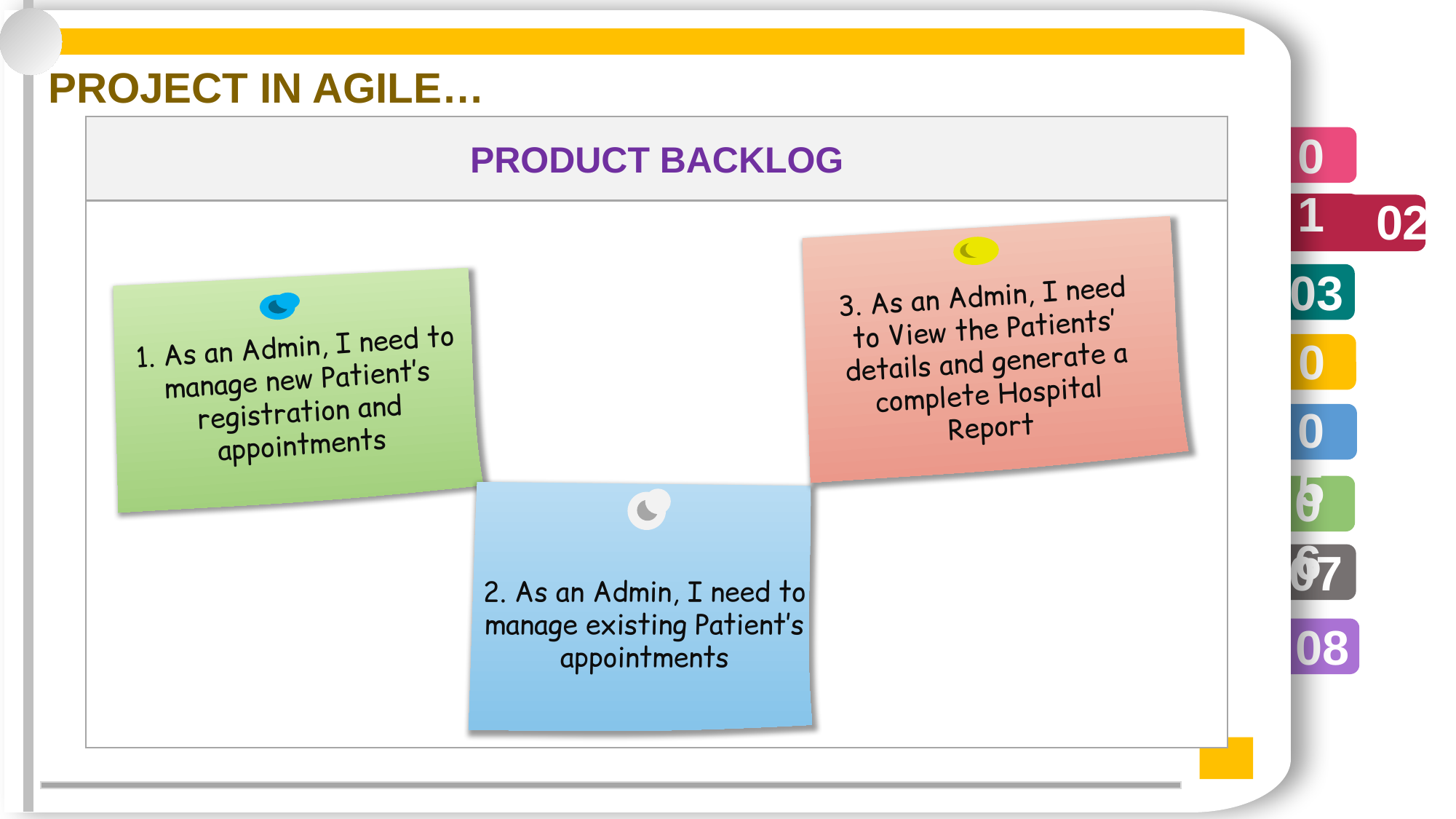

htts://www.vanheusenindia.com/category/men/trousers-chinos-7
c
PROJECT IN AGILE…
PRODUCT BACKLOG

01

02

02

03

3. As an Admin, I need to View the Patients’ details and generate a complete Hospital Report

1. As an Admin, I need to manage new Patient’s registration and appointments

04

05

06

07

2. As an Admin, I need to manage existing Patient’s appointments
08

c